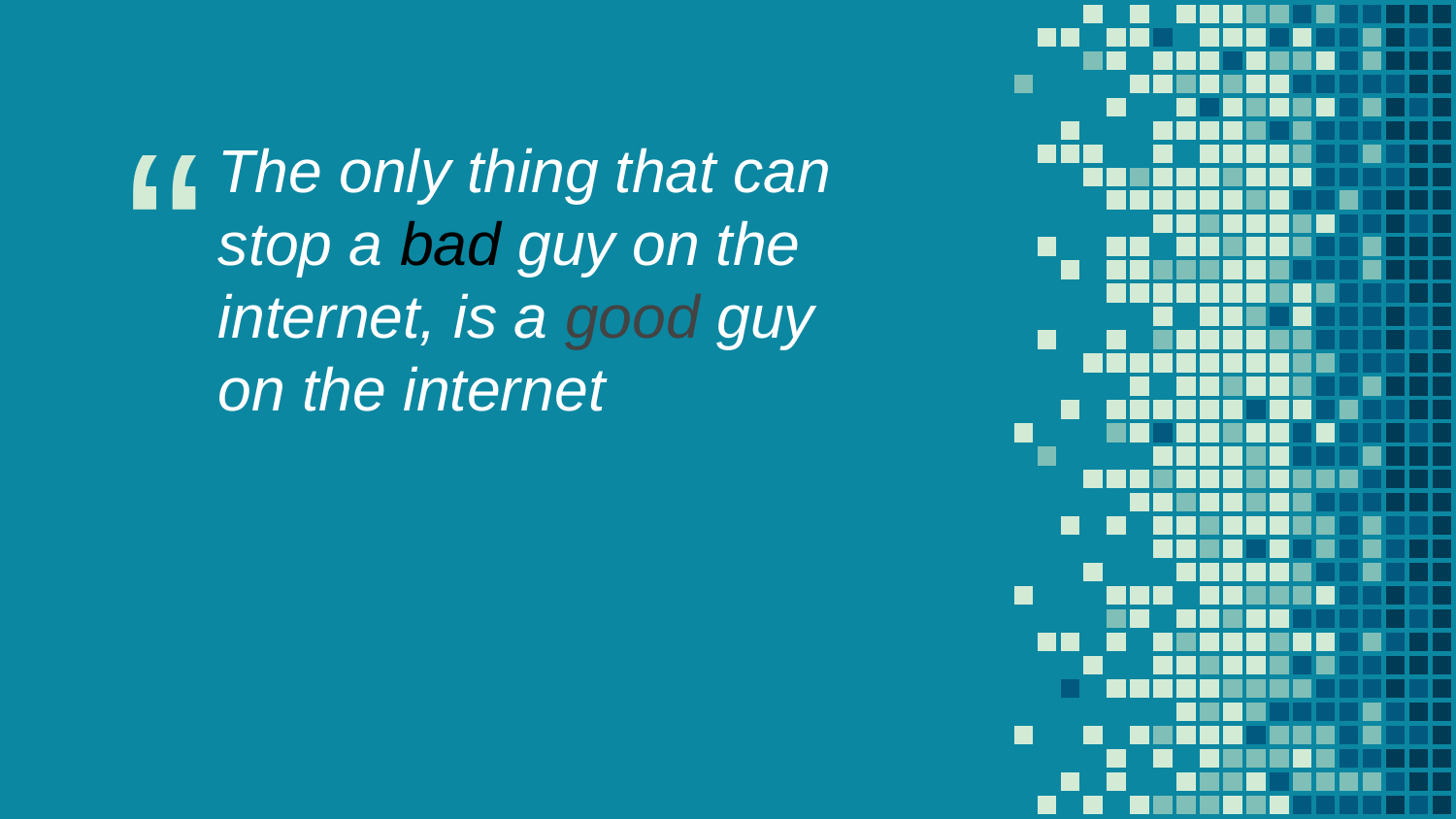

The only thing that can stop a bad guy on the internet, is a good guy on the internet